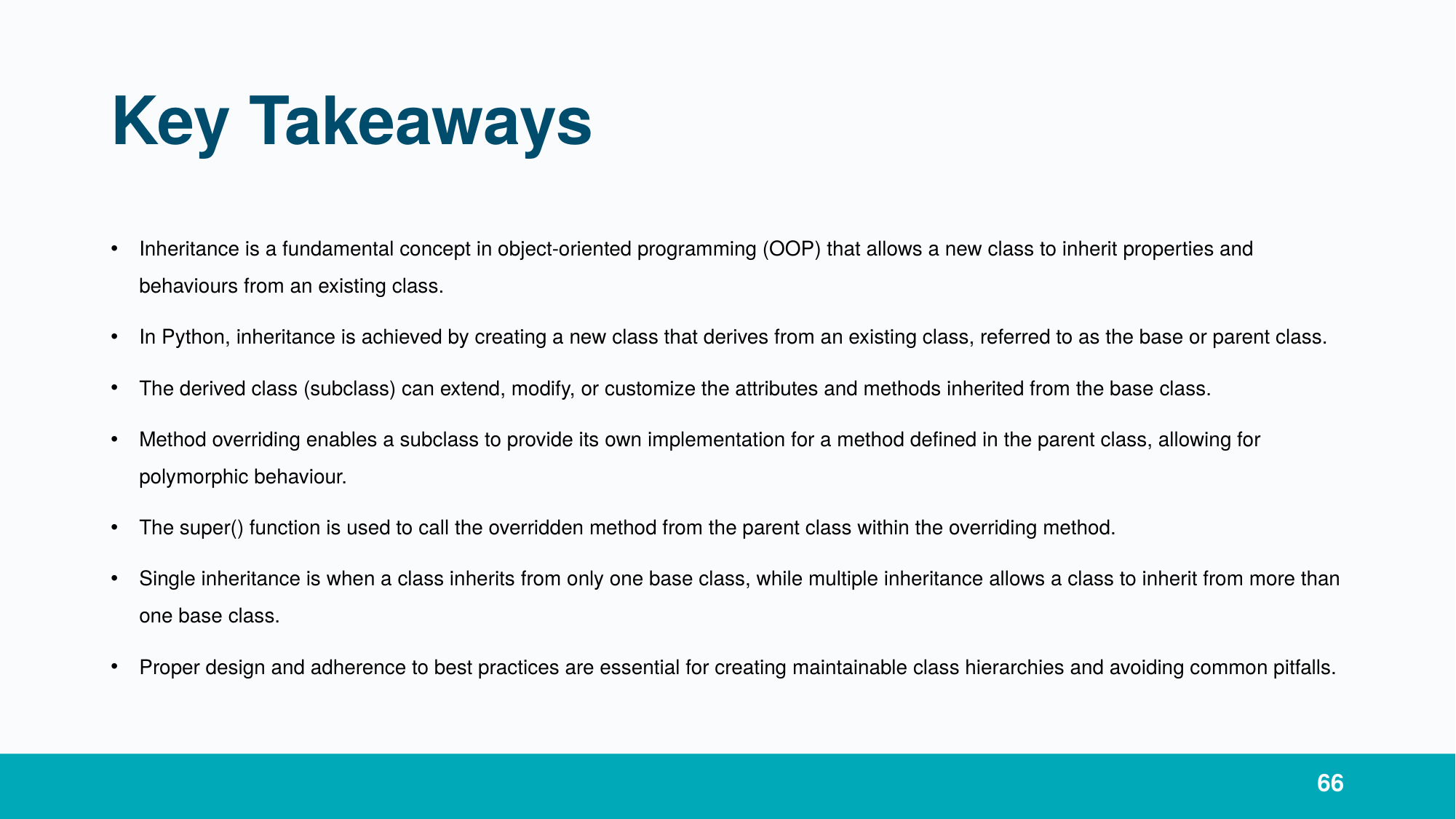

# Key Takeaways
Inheritance is a fundamental concept in object-oriented programming (OOP) that allows a new class to inherit properties and behaviours from an existing class.
In Python, inheritance is achieved by creating a new class that derives from an existing class, referred to as the base or parent class.
The derived class (subclass) can extend, modify, or customize the attributes and methods inherited from the base class.
Method overriding enables a subclass to provide its own implementation for a method defined in the parent class, allowing for polymorphic behaviour.
The super() function is used to call the overridden method from the parent class within the overriding method.
Single inheritance is when a class inherits from only one base class, while multiple inheritance allows a class to inherit from more than one base class.
Proper design and adherence to best practices are essential for creating maintainable class hierarchies and avoiding common pitfalls.
66